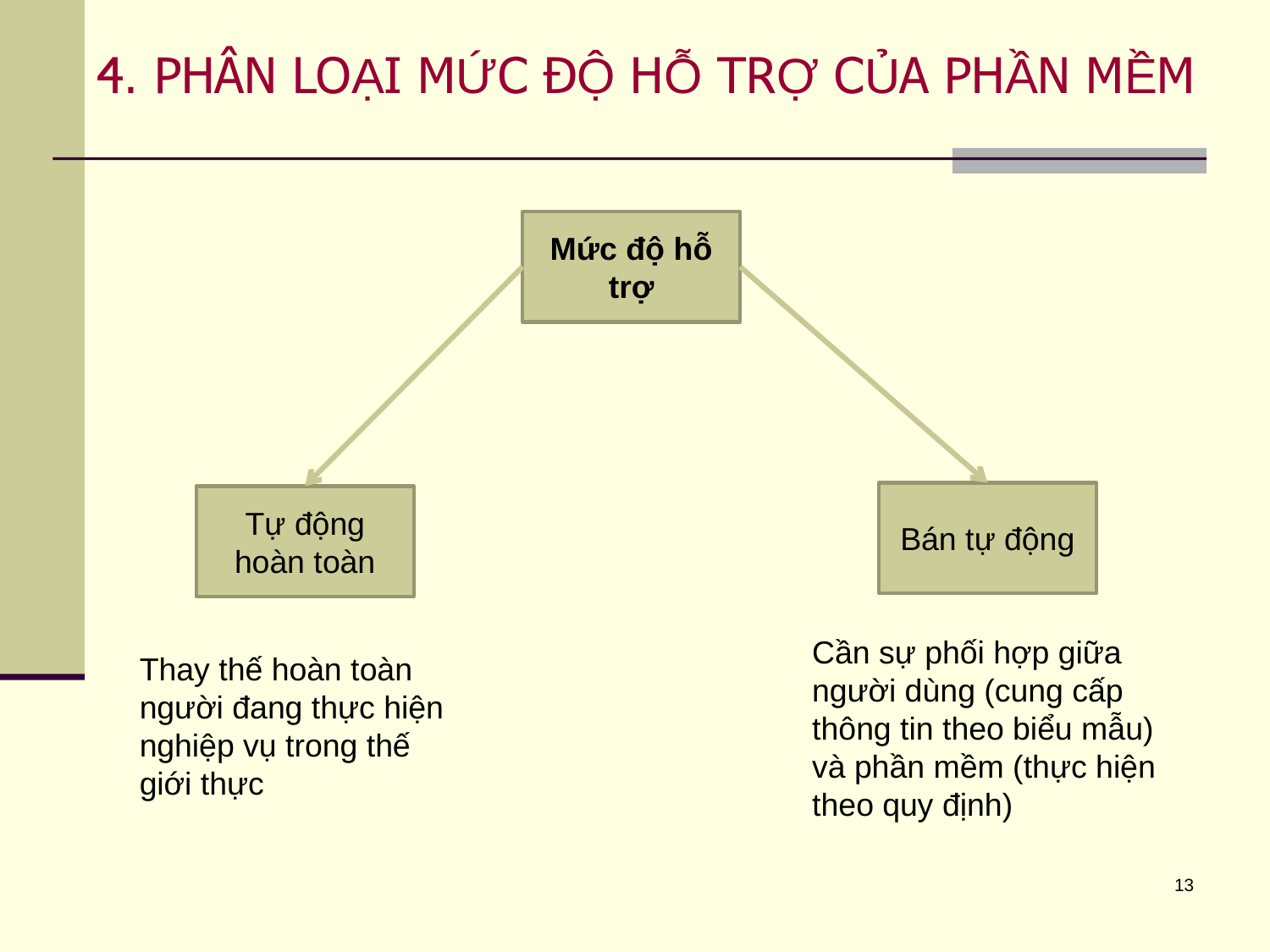

# 4. PHÂN LOẠI MỨC ĐỘ HỖ TRỢ CỦA PHẦN MỀM
Mức độ hỗ trợ
Bán tự động
Tự động hoàn toàn
Cần sự phối hợp giữa người dùng (cung cấp thông tin theo biểu mẫu) và phần mềm (thực hiện theo quy định)
Thay thế hoàn toàn người đang thực hiện nghiệp vụ trong thế giới thực
13